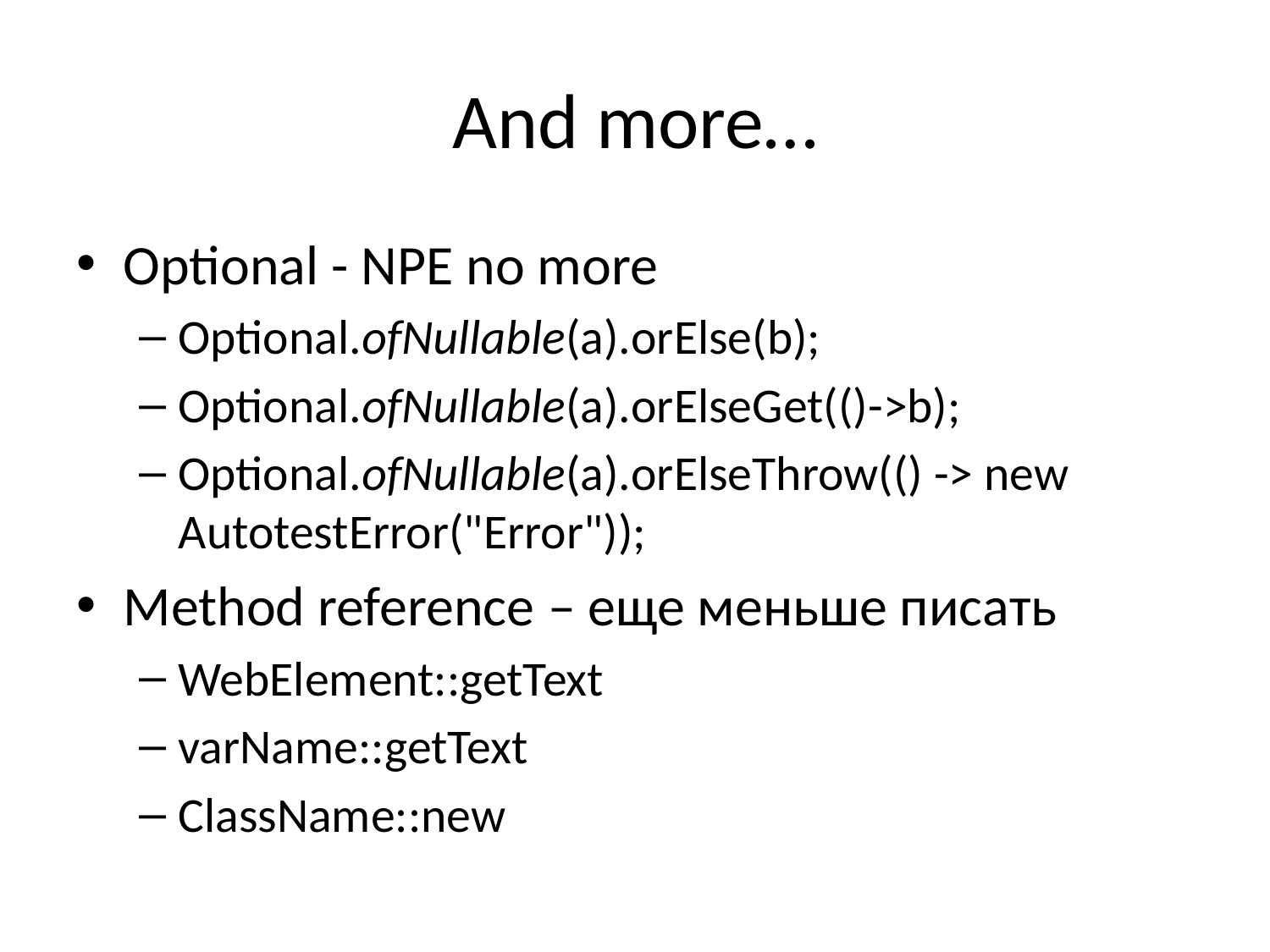

# And more…
Optional - NPE no more
Optional.ofNullable(a).orElse(b);
Optional.ofNullable(a).orElseGet(()->b);
Optional.ofNullable(a).orElseThrow(() -> new AutotestError("Error"));
Method reference – еще меньше писать
WebElement::getText
varName::getText
ClassName::new